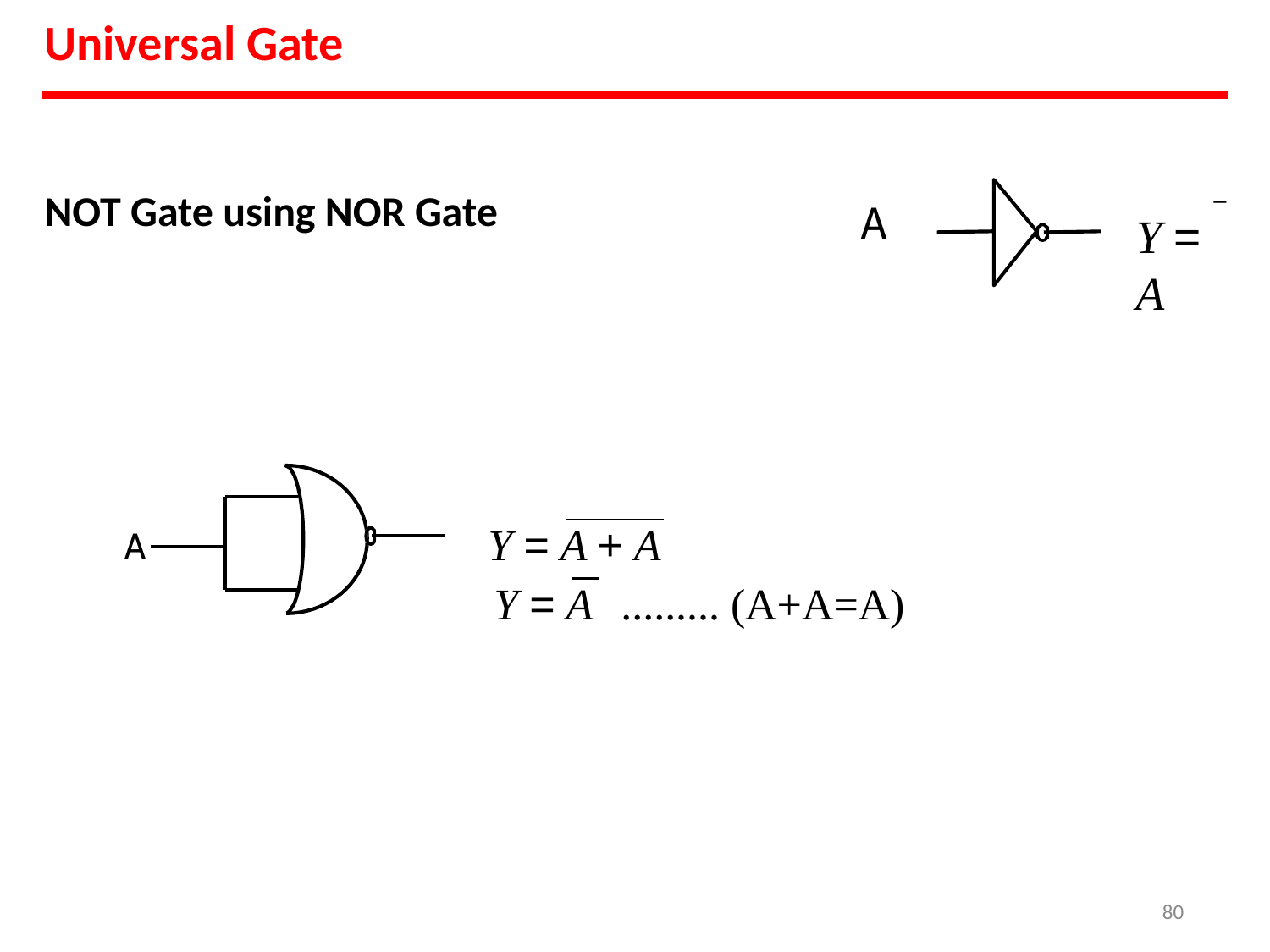

# Universal Gate

NOT Gate using NOR Gate
−
A
Y = A

Y = A + A
Y = A	......... (A+A=A)

A

80